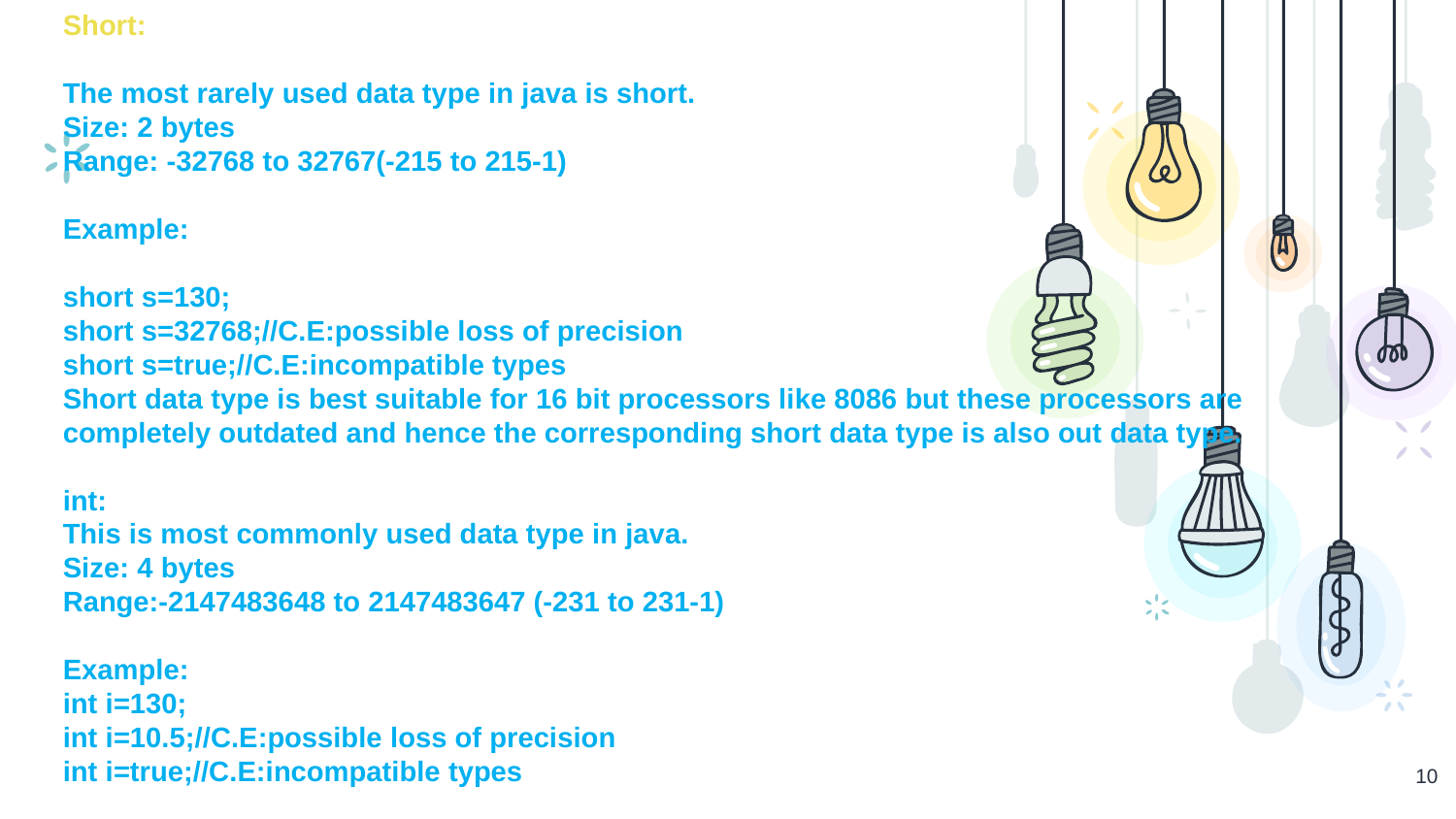

Short:

The most rarely used data type in java is short.
Size: 2 bytes
Range: -32768 to 32767(-215 to 215-1)

Example:

short s=130;
short s=32768;//C.E:possible loss of precision
short s=true;//C.E:incompatible types
Short data type is best suitable for 16 bit processors like 8086 but these processors are
completely outdated and hence the corresponding short data type is also out data type.

int:
This is most commonly used data type in java.
Size: 4 bytes
Range:-2147483648 to 2147483647 (-231 to 231-1)

Example:
int i=130;
int i=10.5;//C.E:possible loss of precision
int i=true;//C.E:incompatible types
10